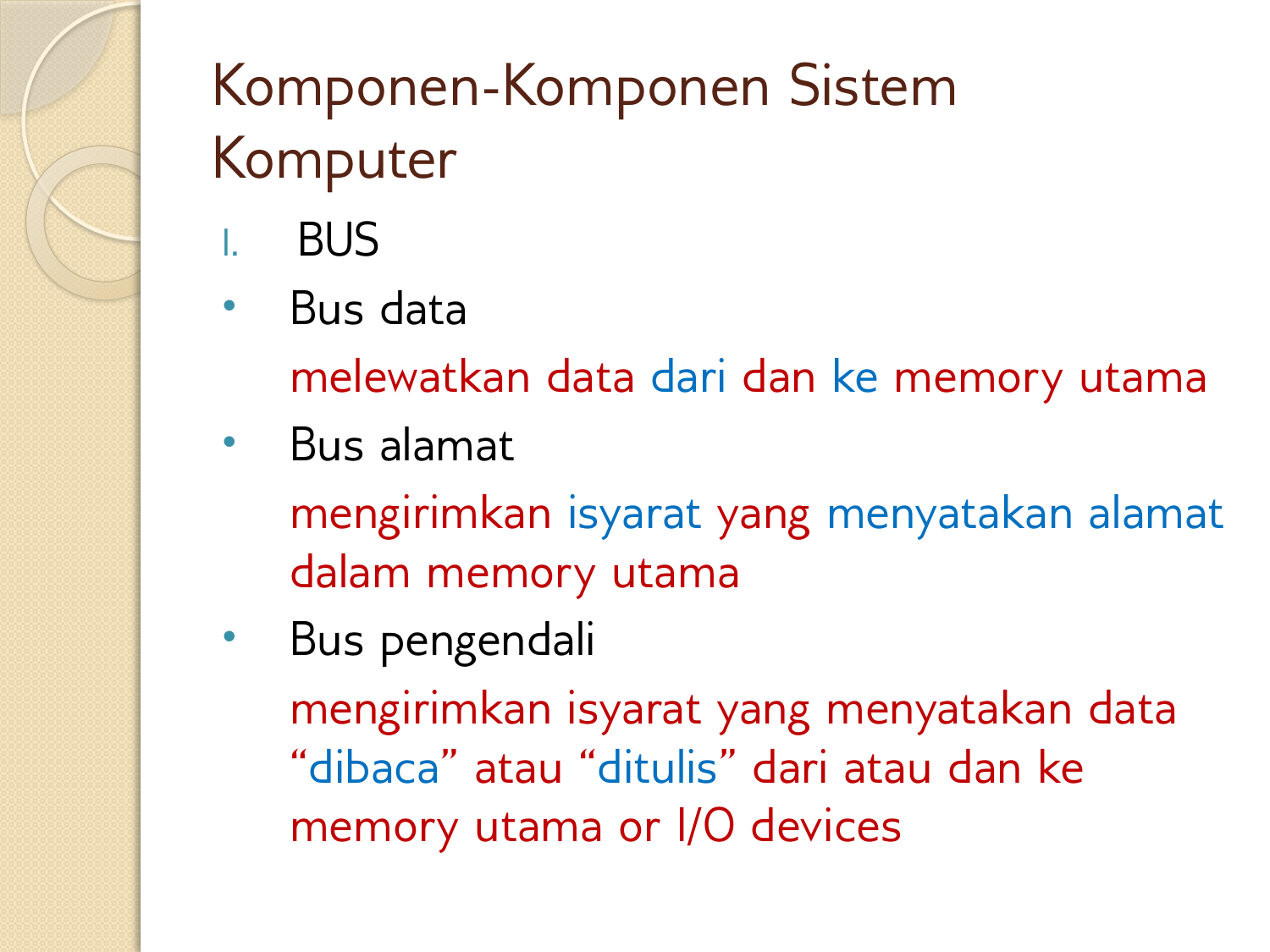

# Komponen-Komponen Sistem Komputer
BUS
Bus data
	melewatkan data dari dan ke memory utama
Bus alamat
	mengirimkan isyarat yang menyatakan alamat dalam memory utama
Bus pengendali
	mengirimkan isyarat yang menyatakan data “dibaca” atau “ditulis” dari atau dan ke memory utama or I/O devices